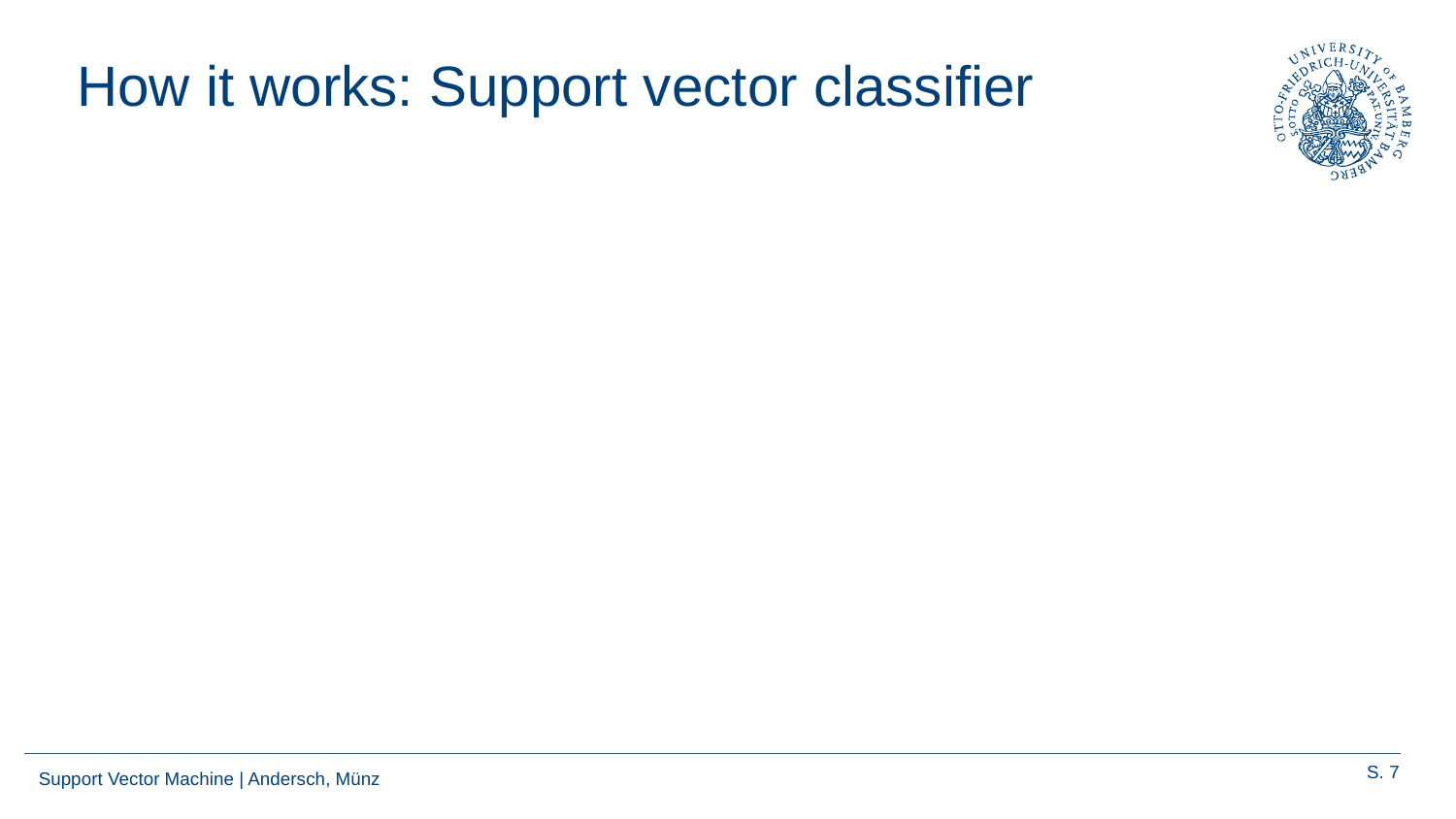

# How it works: Support vector classifier